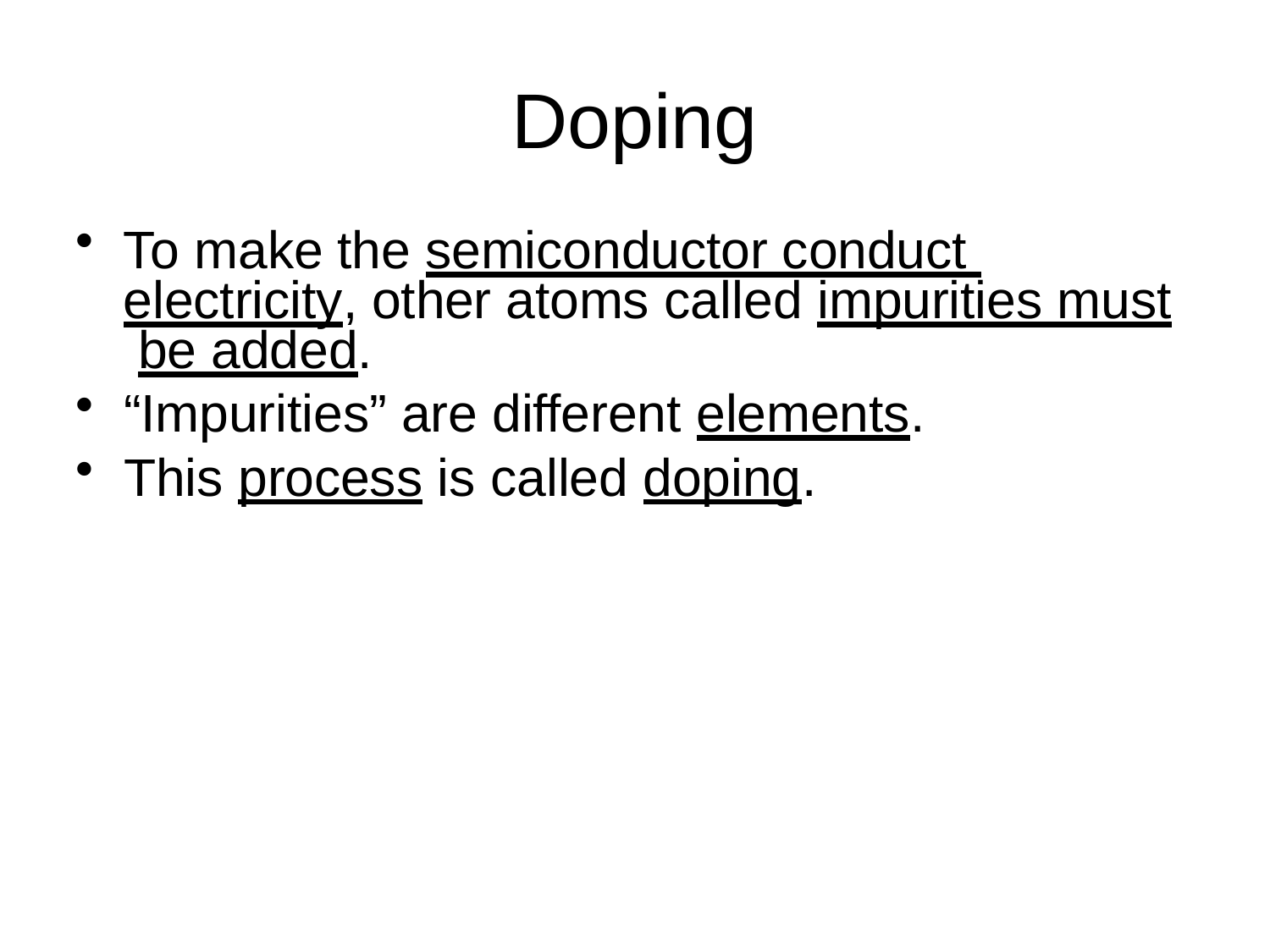

# Doping
To make the semiconductor conduct  electricity, other atoms called impurities must  be added.
“Impurities” are different elements.
This process is called doping.